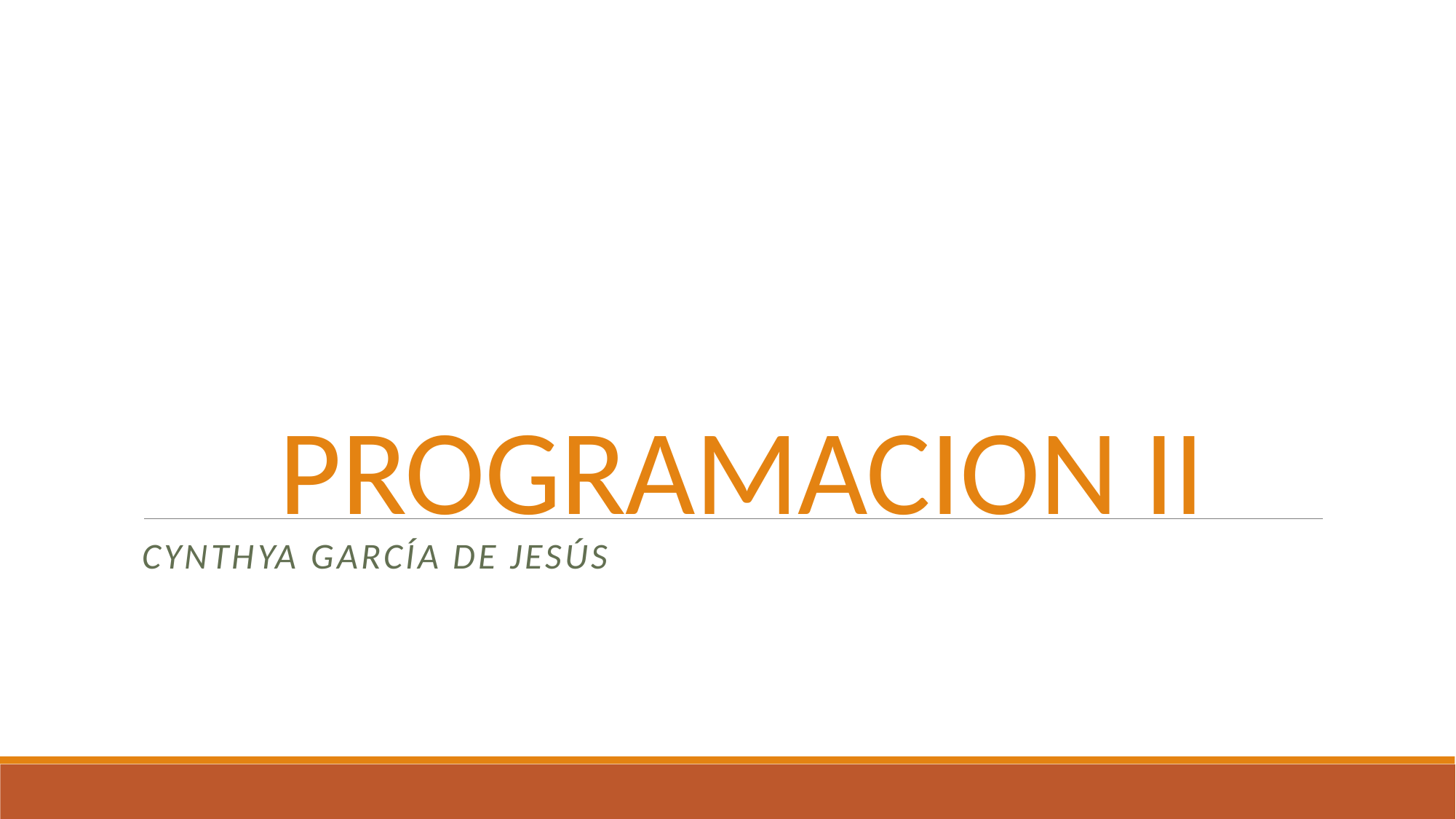

# PROGRAMACION II
Cynthya García De Jesús